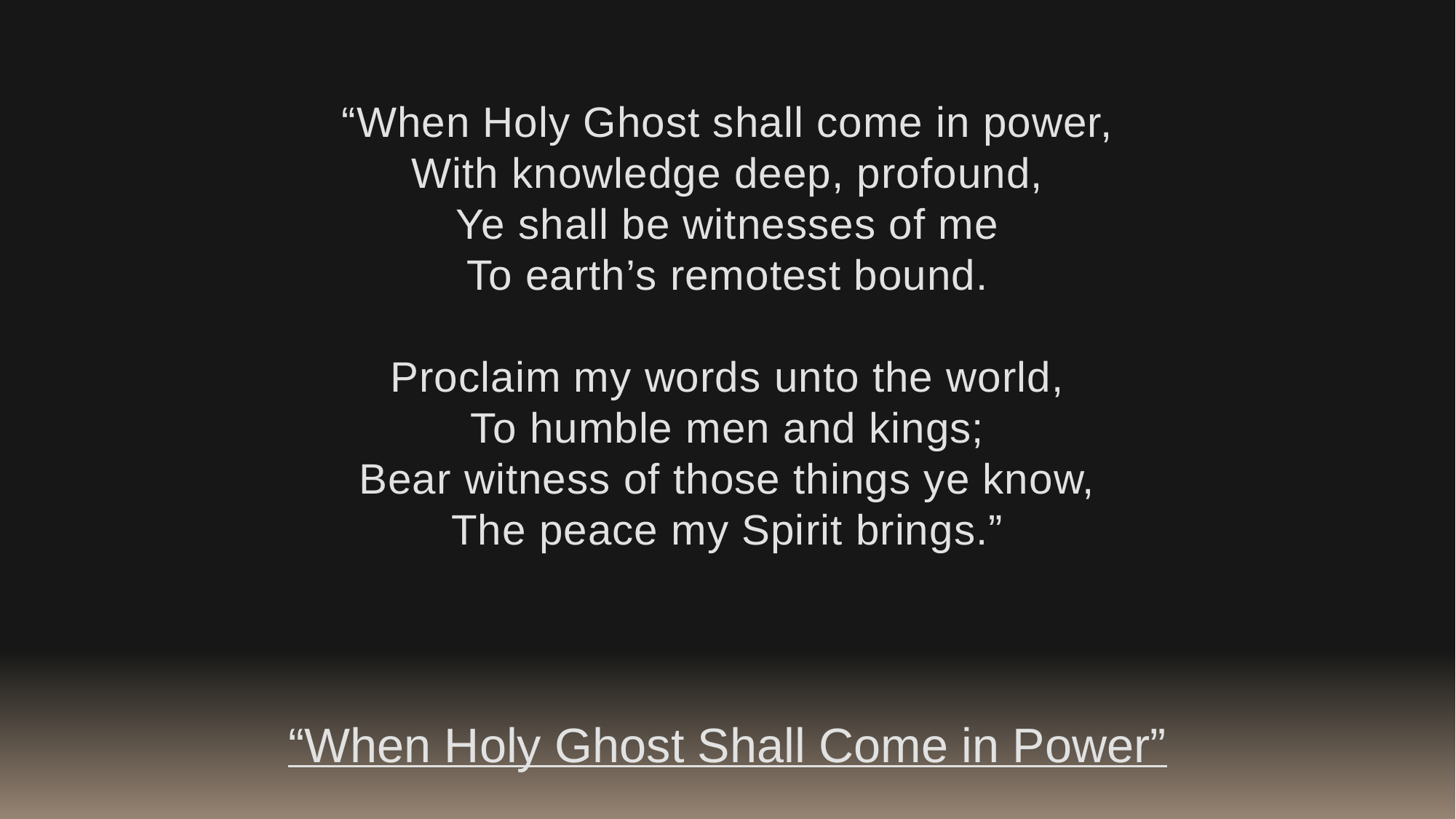

“When Holy Ghost shall come in power,
With knowledge deep, profound,
Ye shall be witnesses of me
To earth’s remotest bound.

Proclaim my words unto the world,
To humble men and kings;
Bear witness of those things ye know,
The peace my Spirit brings.”

“When Holy Ghost Shall Come in Power”